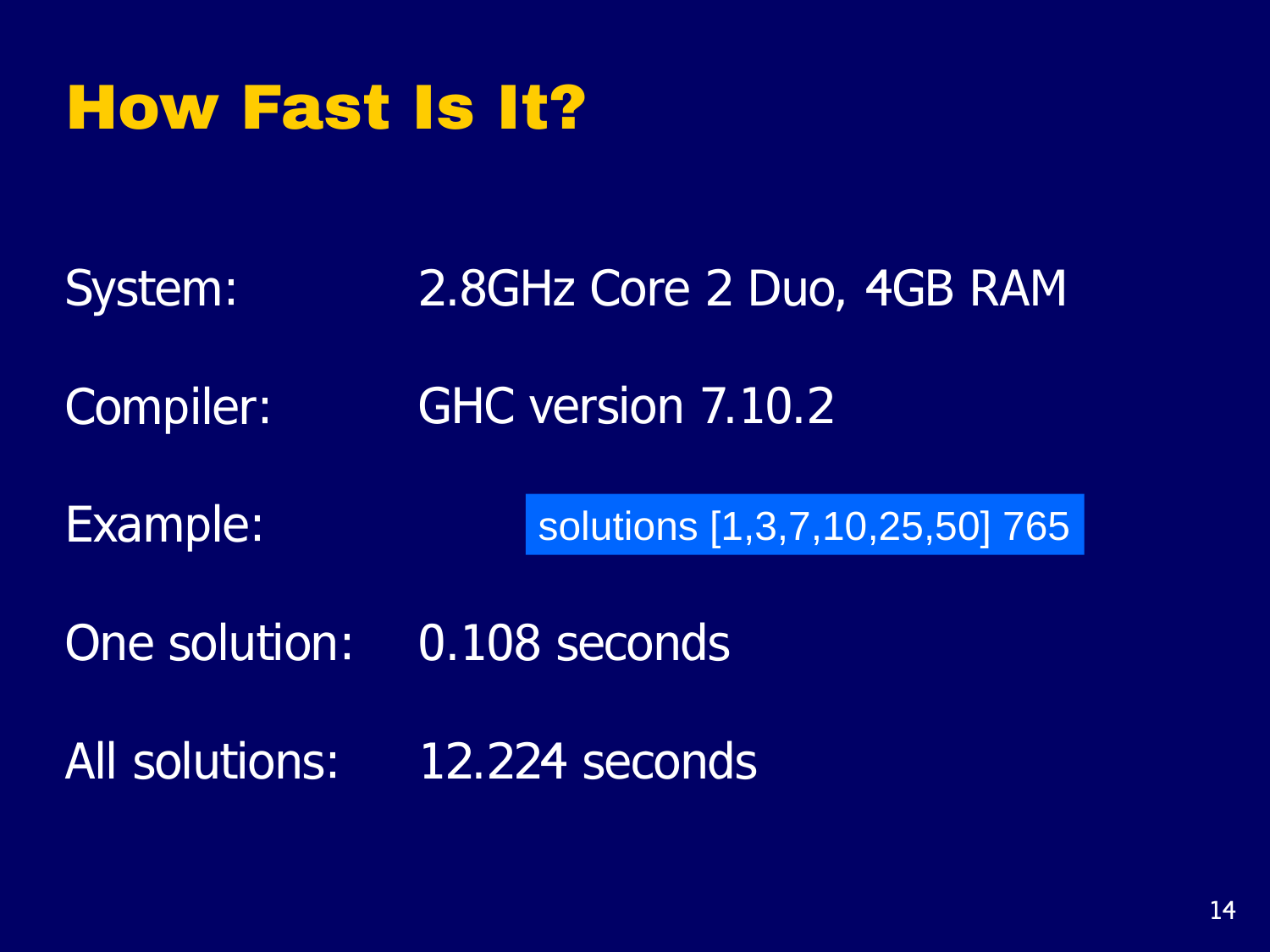

# How Fast Is It?
2.8GHz Core 2 Duo, 4GB RAM

GHC version 7.10.2

0.108 seconds

12.224 seconds
System:

Compiler:

Example:

One solution:

All solutions:
solutions [1,3,7,10,25,50] 765
14